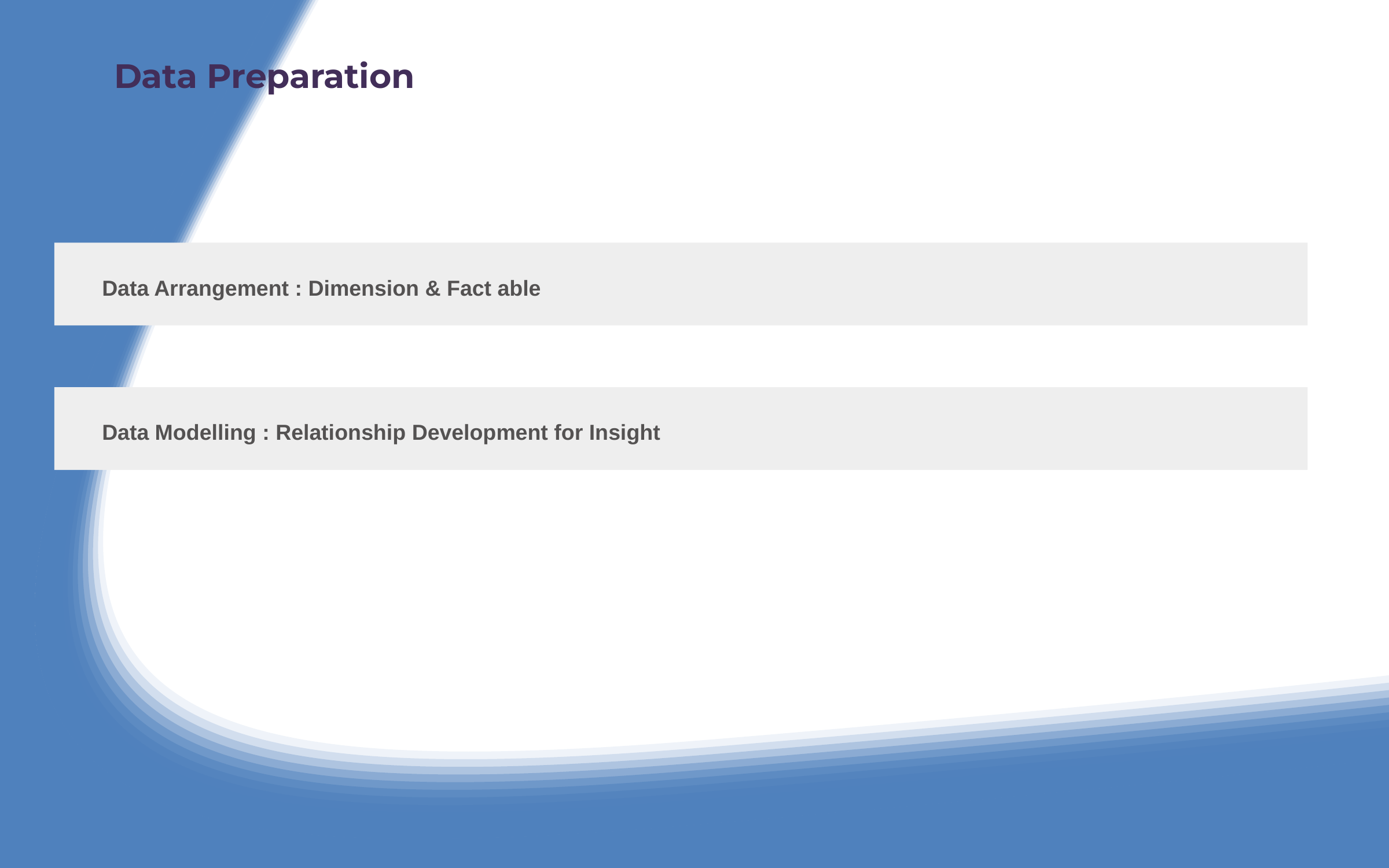

Data Preparation

Data Arrangement : Dimension & Fact able

Data Modelling : Relationship Development for Insight